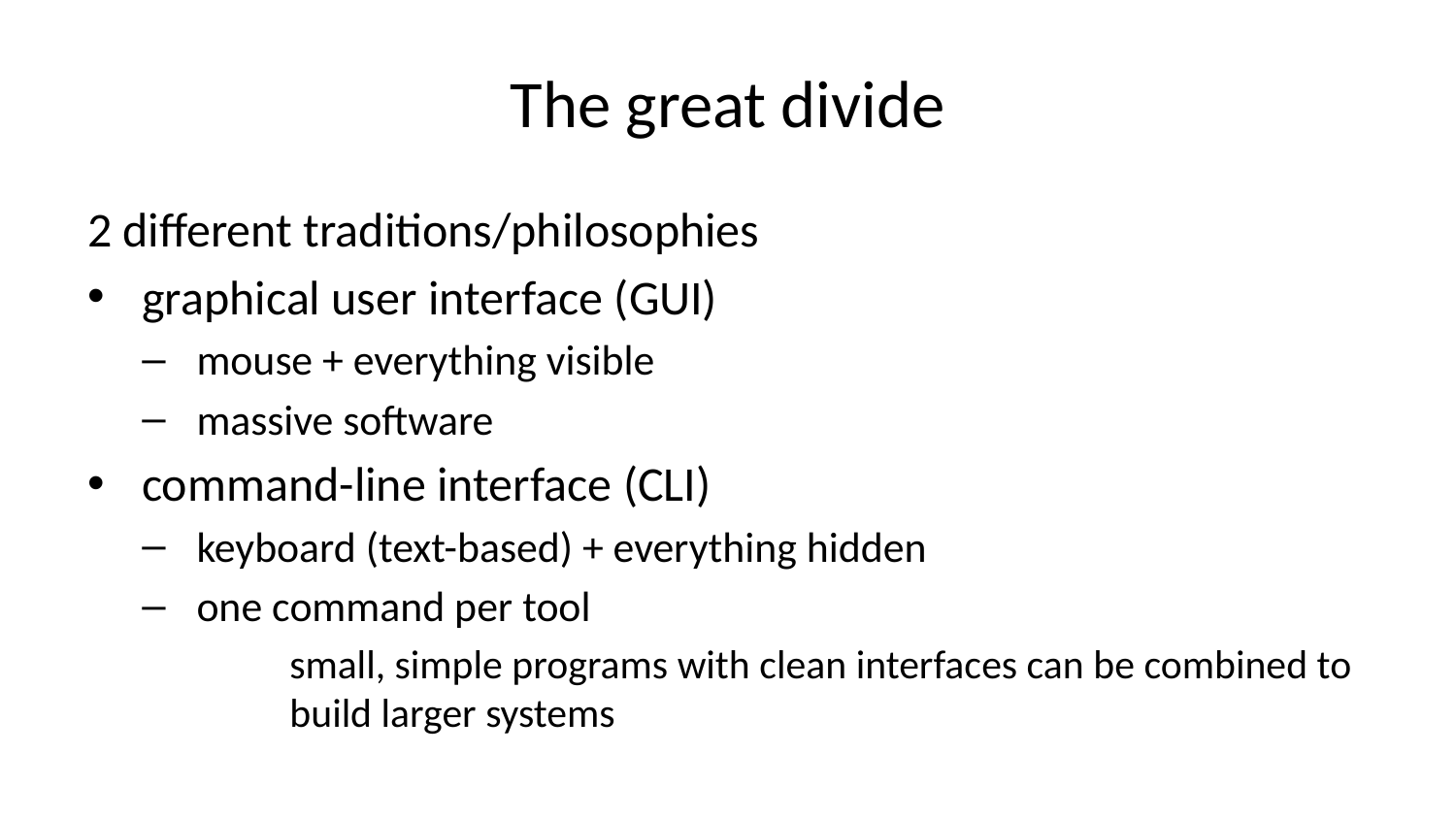

# The great divide
2 different traditions/philosophies
graphical user interface (GUI)
mouse + everything visible
massive software
command-line interface (CLI)
keyboard (text-based) + everything hidden
one command per tool
small, simple programs with clean interfaces can be combined to build larger systems